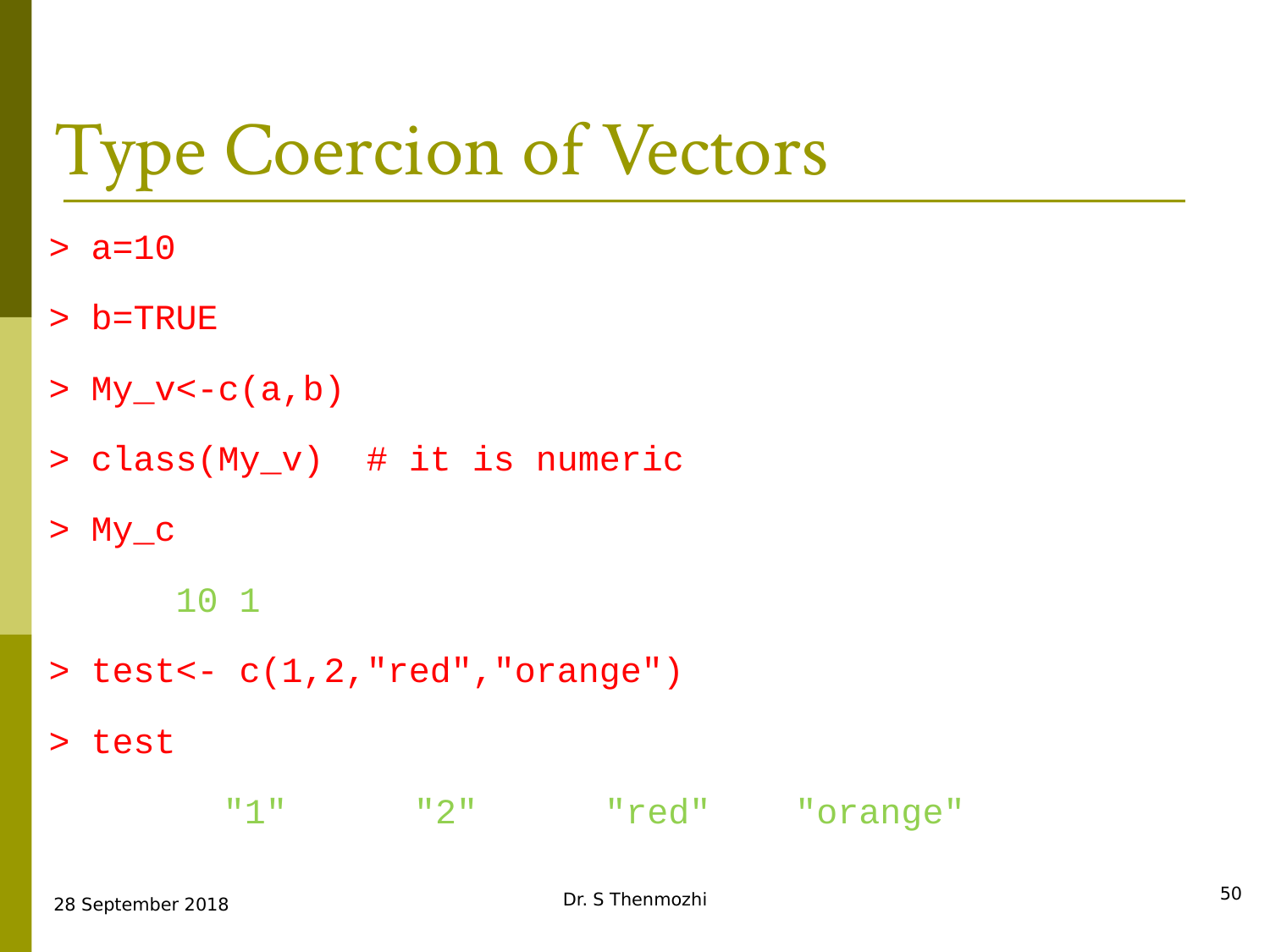

# Type Coercion of Vectors
> a=10
> b=TRUE
> My_v<-c(a,b)
> class(My_v)  # it is numeric
> My_c
      10 1
> test<- c(1,2,"red","orange")
> test
		"1"      "2"      "red"    "orange"

50
Dr. S Thenmozhi
28 September 2018